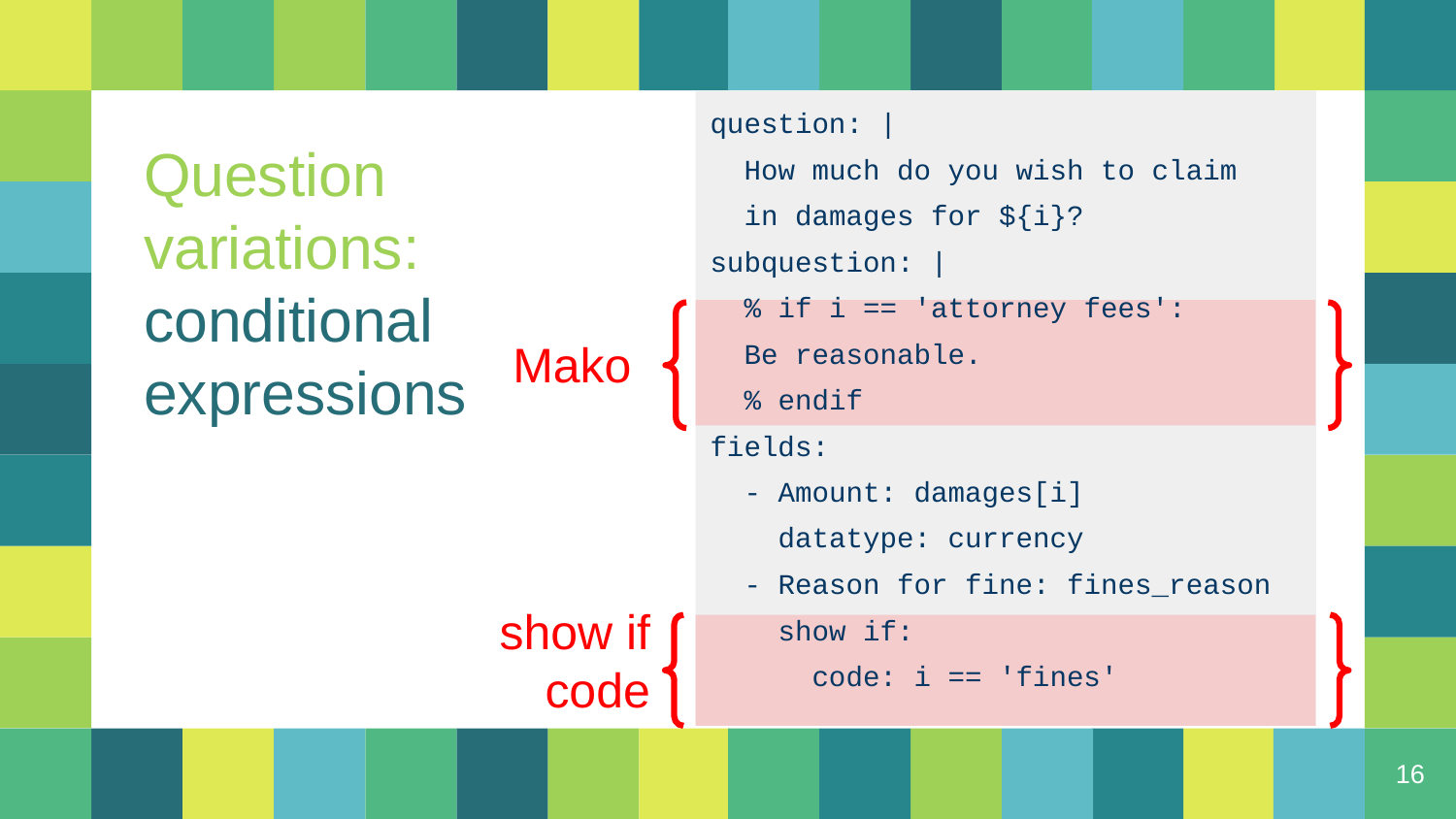

question: |
  How much do you wish to claim
  in damages for ${i}?
subquestion: |
  % if i == 'attorney fees':
  Be reasonable.
  % endif
fields:
  - Amount: damages[i]
    datatype: currency
  - Reason for fine: fines_reason
    show if:
      code: i == 'fines'

Question
variations: conditional expressions

Mako
show if code

16